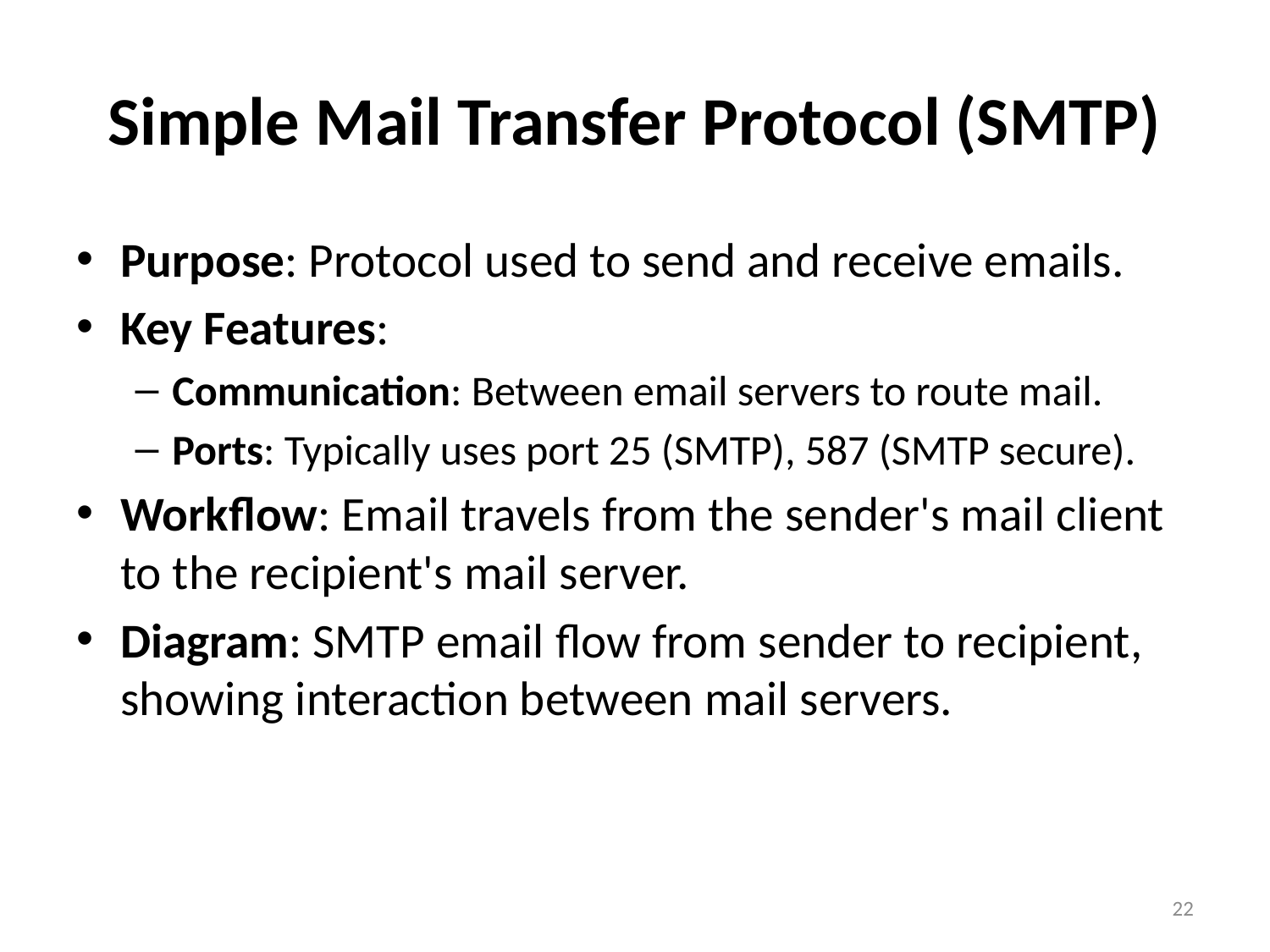

# Simple Mail Transfer Protocol (SMTP)
Purpose: Protocol used to send and receive emails.
Key Features:
Communication: Between email servers to route mail.
Ports: Typically uses port 25 (SMTP), 587 (SMTP secure).
Workflow: Email travels from the sender's mail client to the recipient's mail server.
Diagram: SMTP email flow from sender to recipient, showing interaction between mail servers.

22